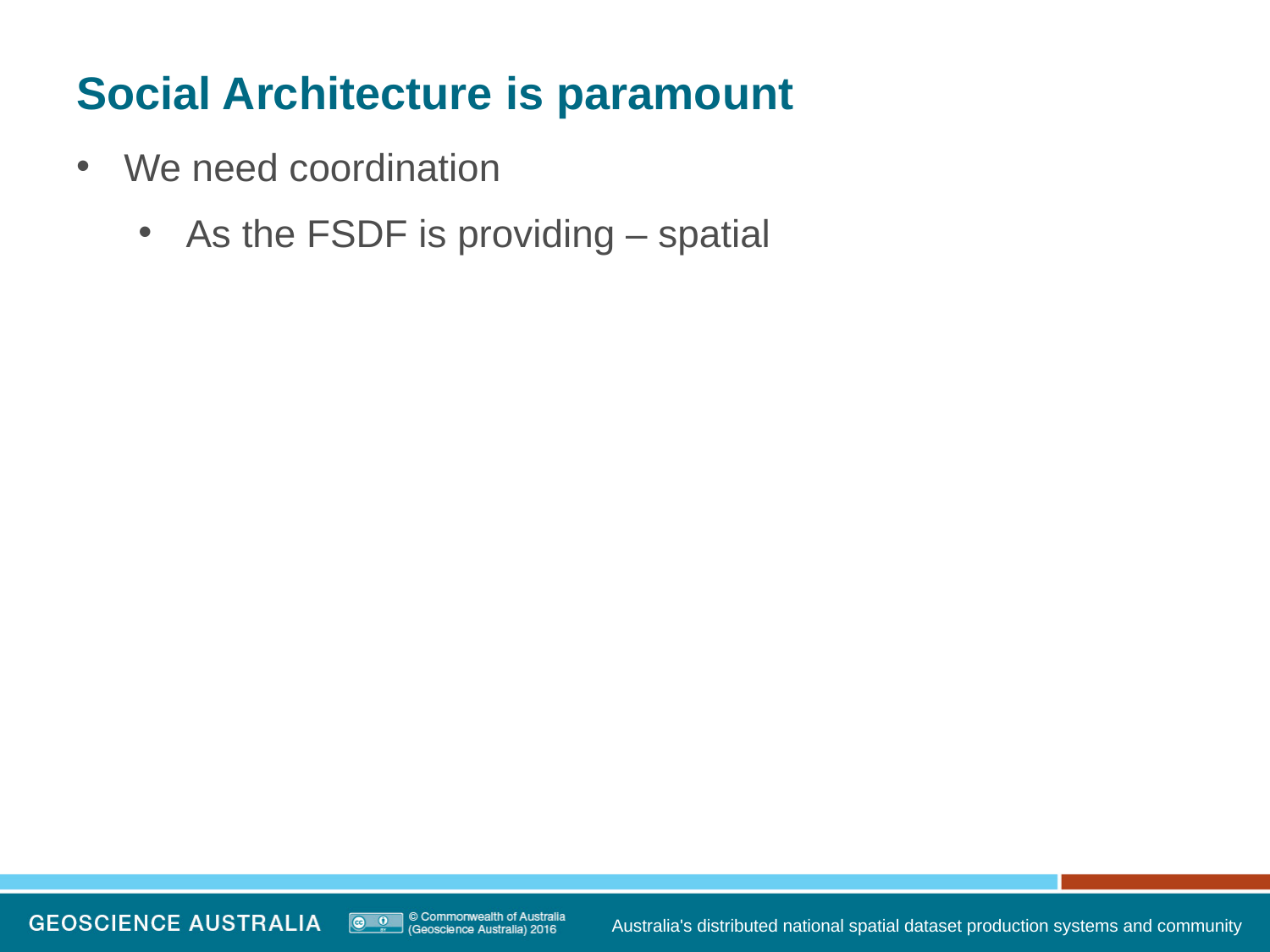

# Social Architecture is paramount
We need coordination
As the FSDF is providing – spatial

Australia's distributed national spatial dataset production systems and community